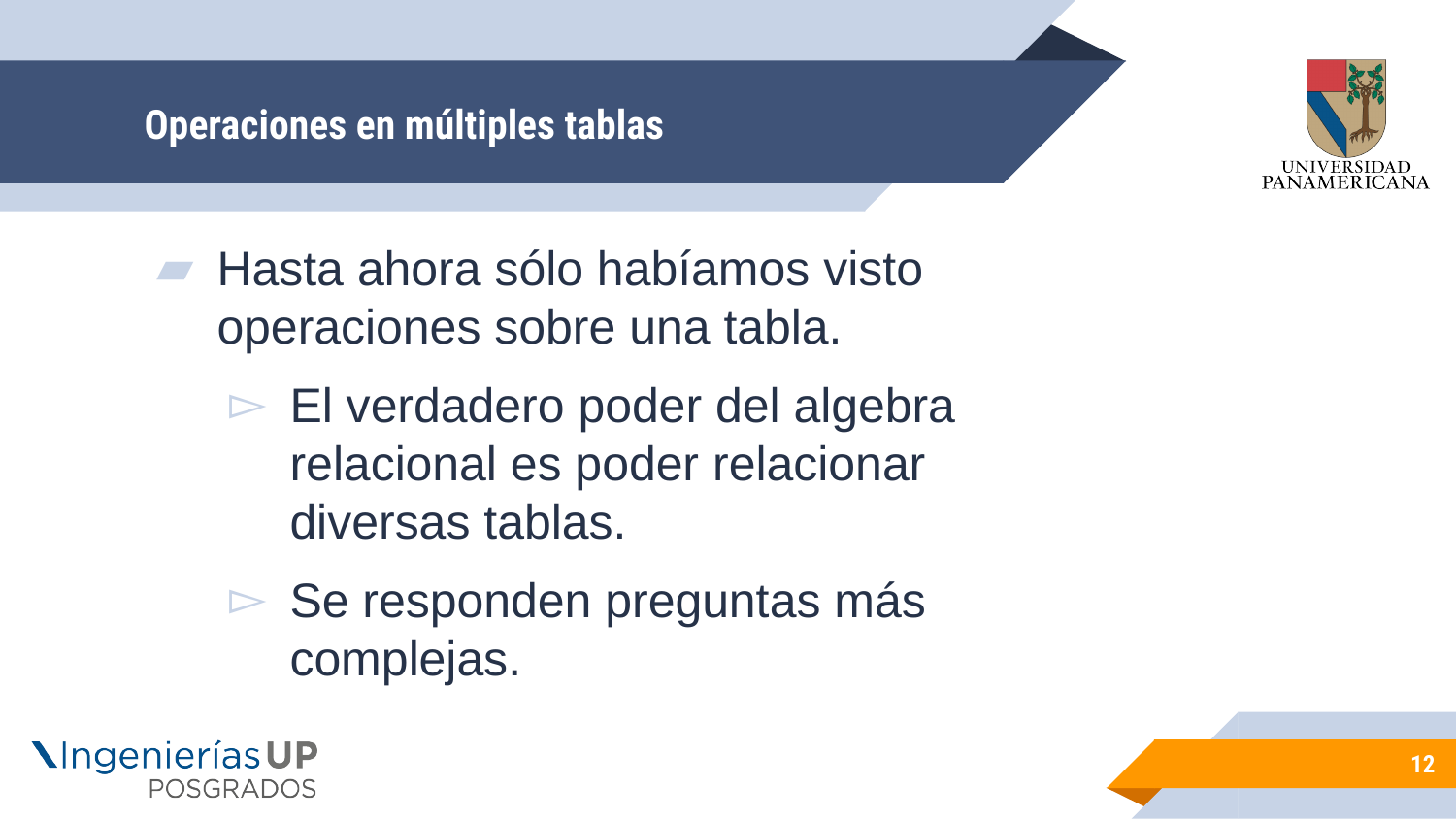

# Operaciones en múltiples tablas
Hasta ahora sólo habíamos visto operaciones sobre una tabla.
El verdadero poder del algebra relacional es poder relacionar diversas tablas.
Se responden preguntas más complejas.
12